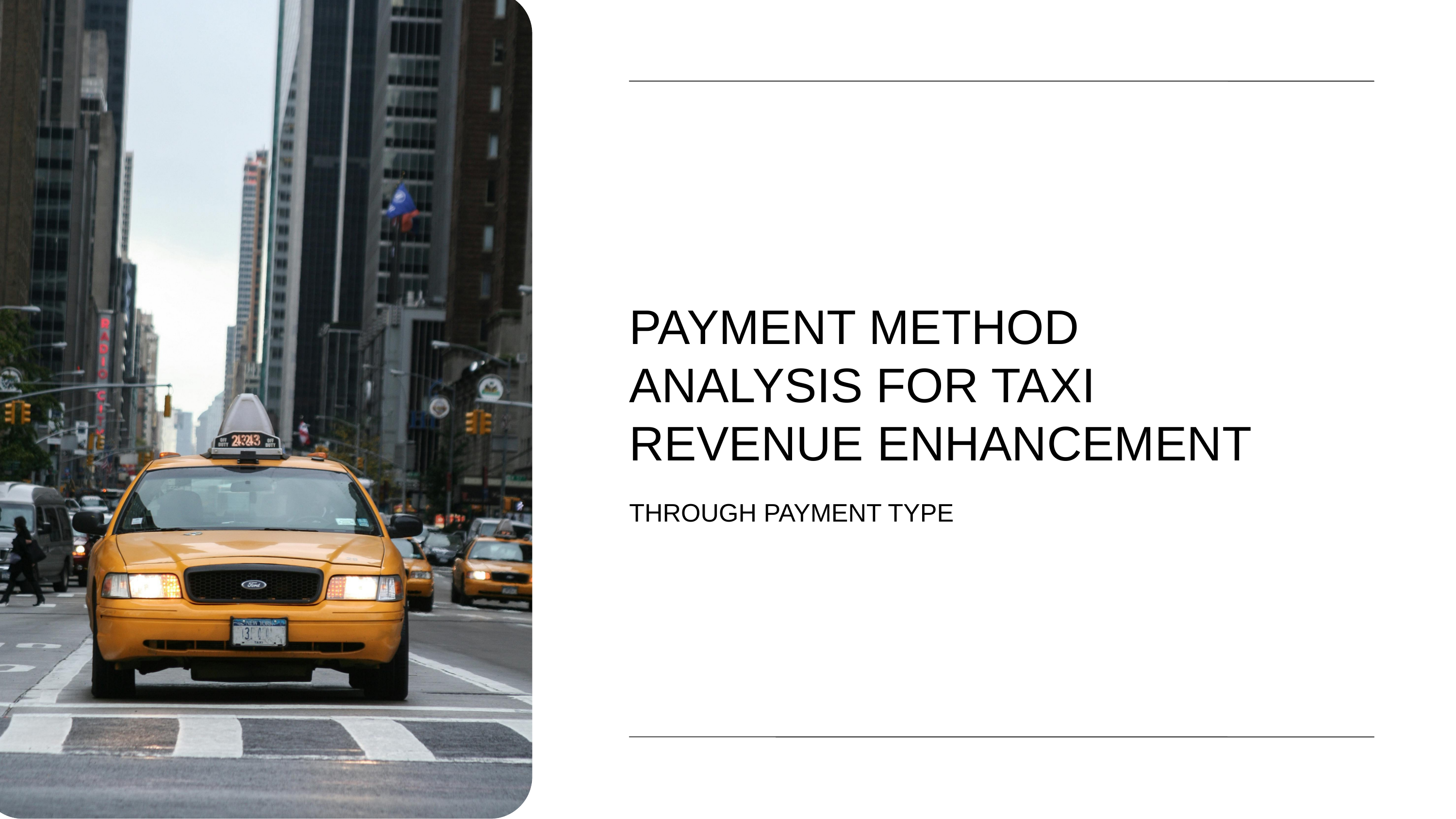

PAYMENT METHOD ANALYSIS FOR TAXI REVENUE ENHANCEMENT
THROUGH PAYMENT TYPE